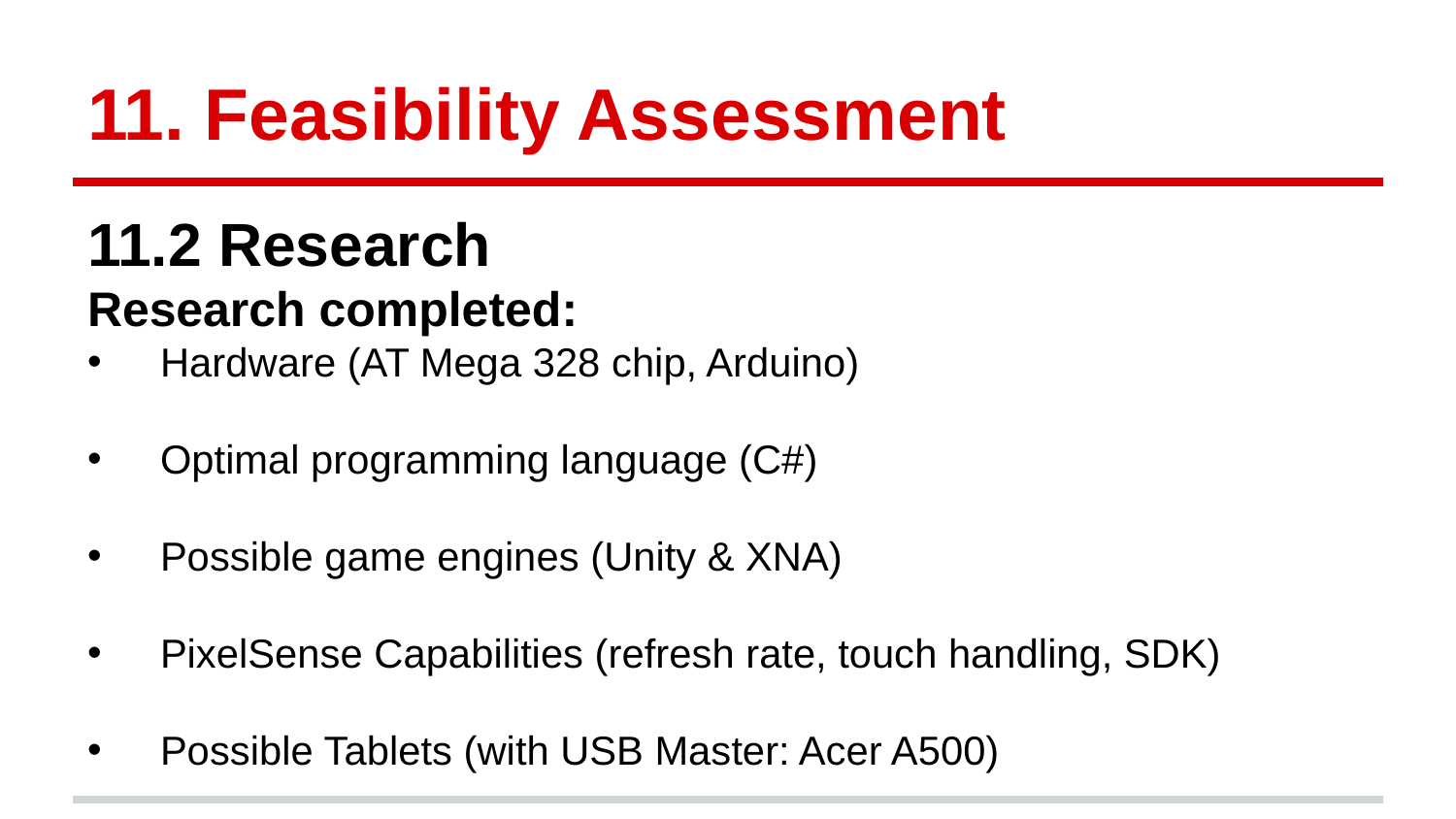

# 11. Feasibility Assessment
11.2 Research
Research completed:
Hardware (AT Mega 328 chip, Arduino)

Optimal programming language (C#)

Possible game engines (Unity & XNA)

PixelSense Capabilities (refresh rate, touch handling, SDK)

Possible Tablets (with USB Master: Acer A500)